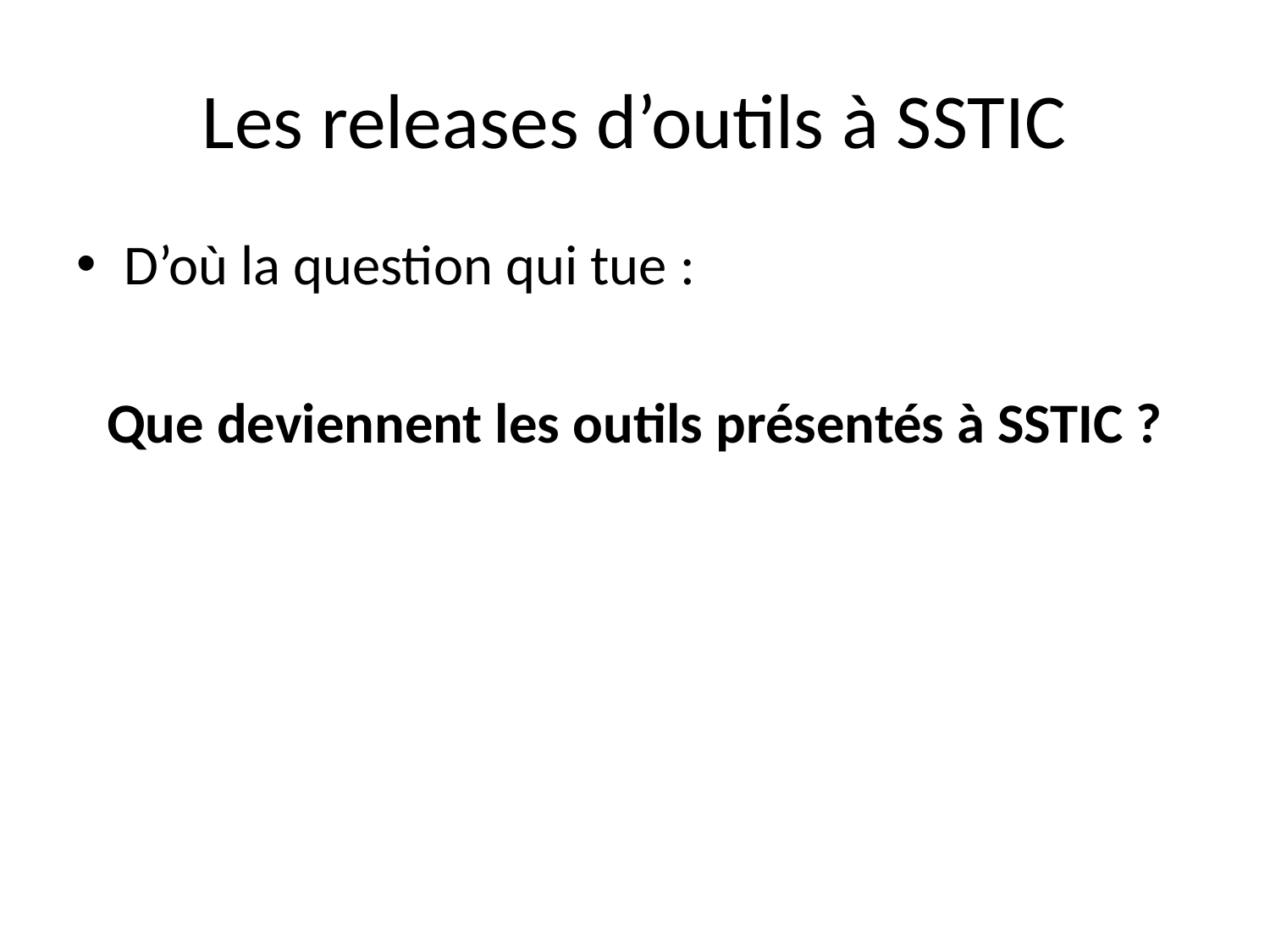

# Les releases d’outils à SSTIC
D’où la question qui tue :

Que deviennent les outils présentés à SSTIC ?